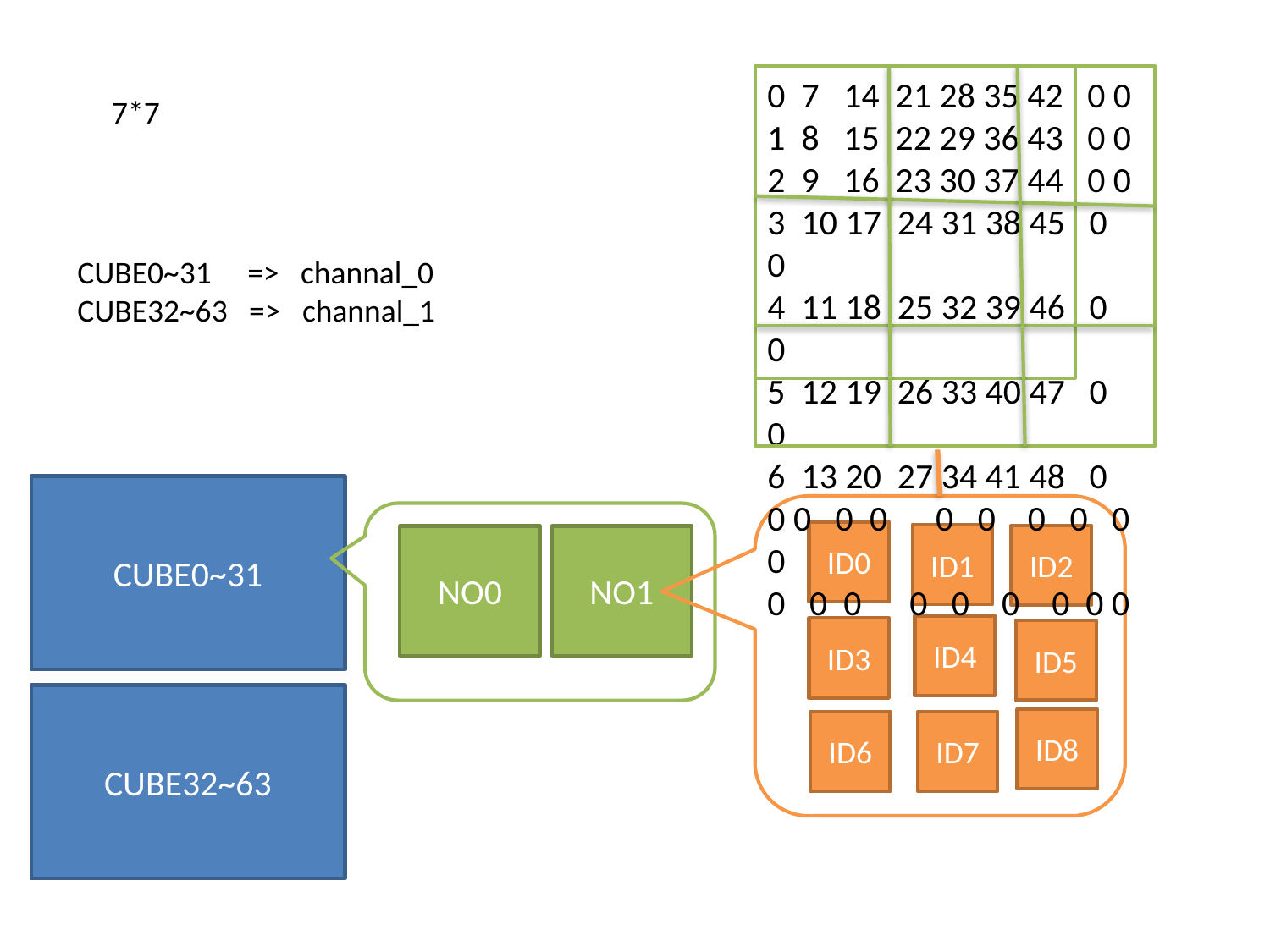

0  7   14  21 28 35 42   0 0
1  8   15  22 29 36 43   0 0
2  9   16  23 30 37 44   0 0
3  10 17  24 31 38 45   0 0
4  11 18  25 32 39 46   0 0
5  12 19  26 33 40 47   0 0
6  13 20  27 34 41 48   0 0 0   0  0      0   0    0   0   0 0
0   0  0      0   0    0    0  0 0

7*7
CUBE0~31     =>   channal_0
CUBE32~63   =>   channal_1

CUBE0~31

ID0
ID1
ID2

NO0

NO1

ID4
ID3
ID5

CUBE32~63

ID8
ID6
ID7